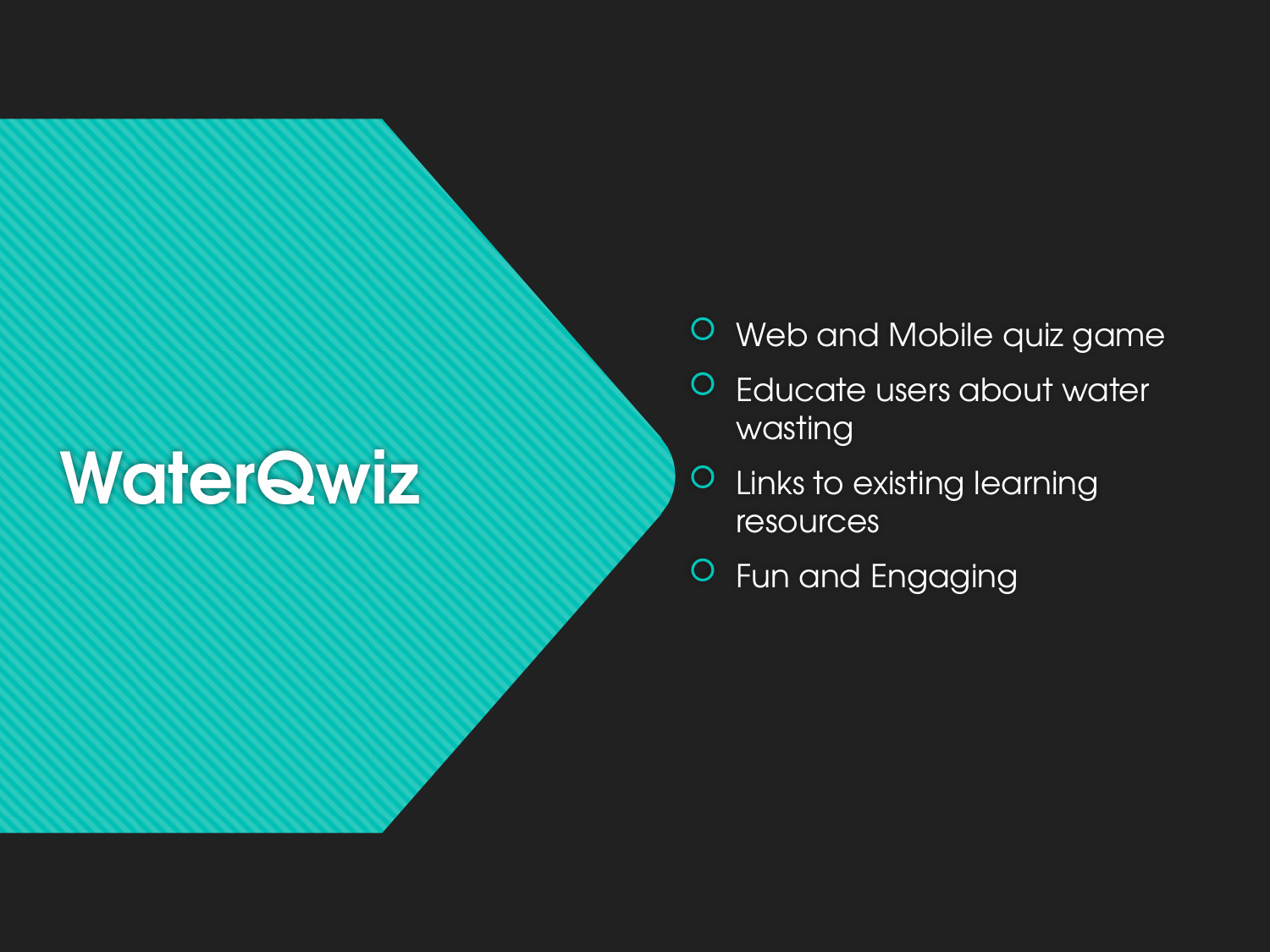

Web and Mobile quiz game
Educate users about water wasting
Links to existing learning resources
Fun and Engaging
# WaterQwiz